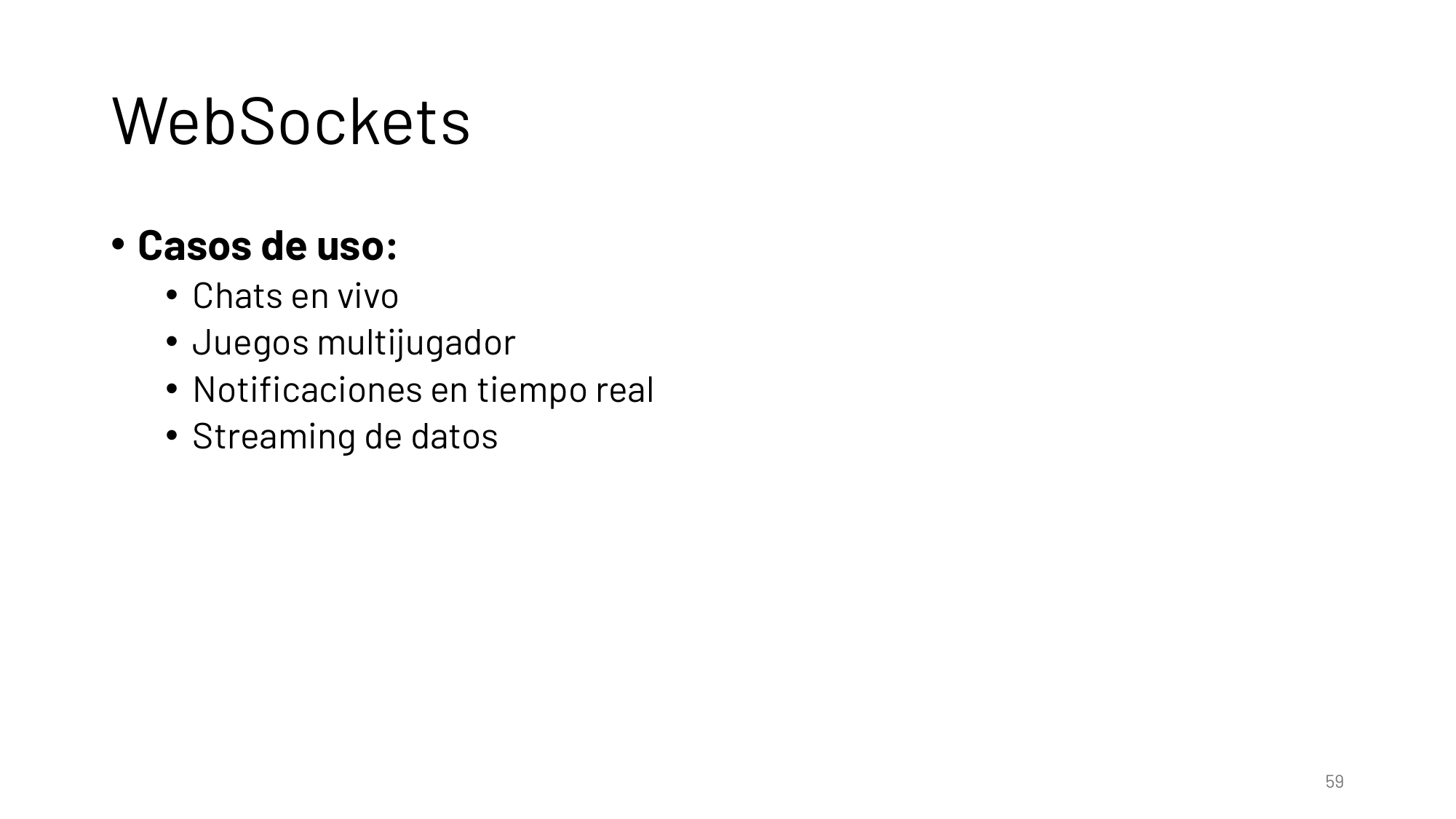

# WebSockets
Casos de uso:
Chats en vivo
Juegos multijugador
Notificaciones en tiempo real
Streaming de datos

59